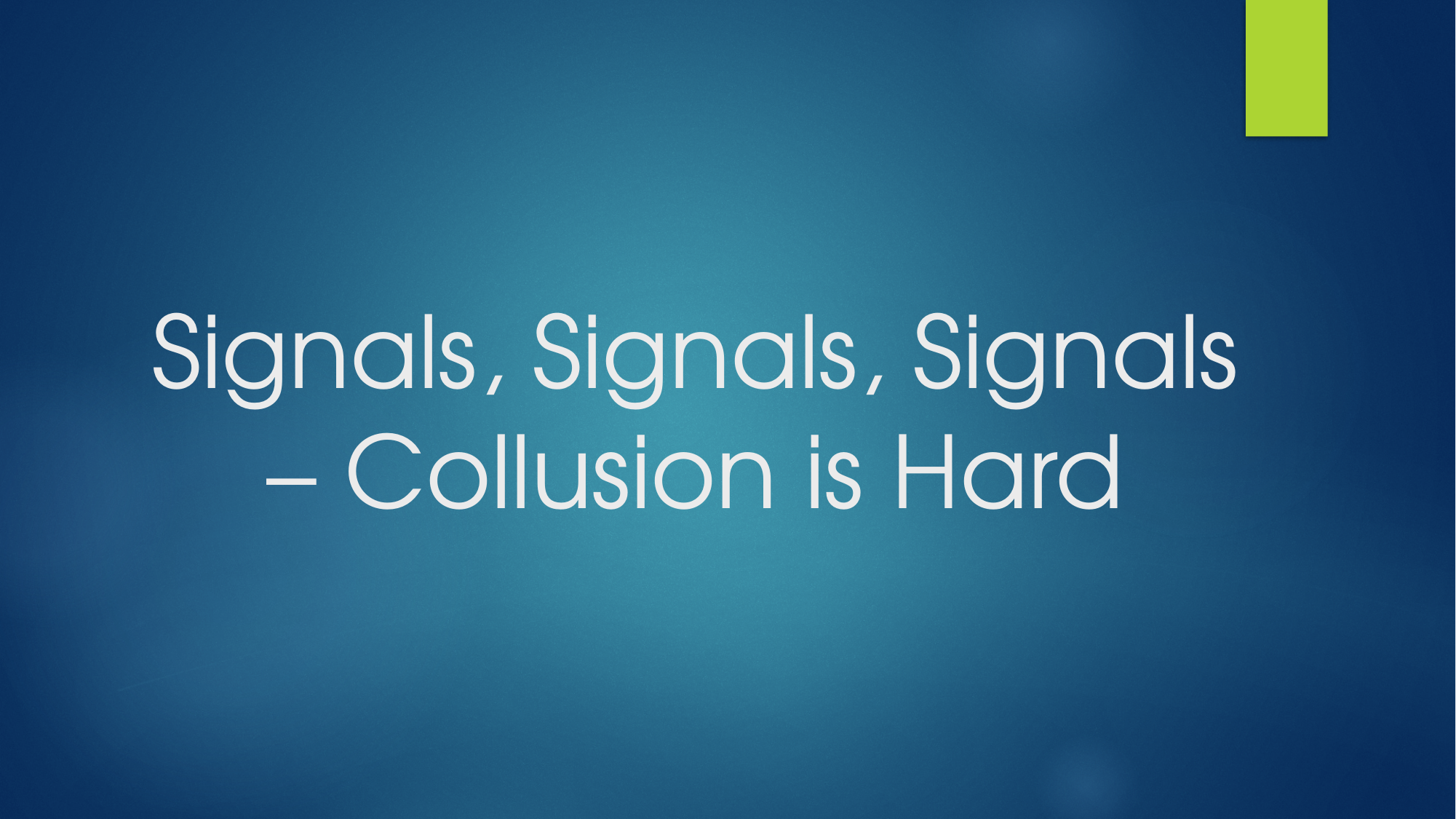

# Signals, Signals, Signals – Collusion is Hard